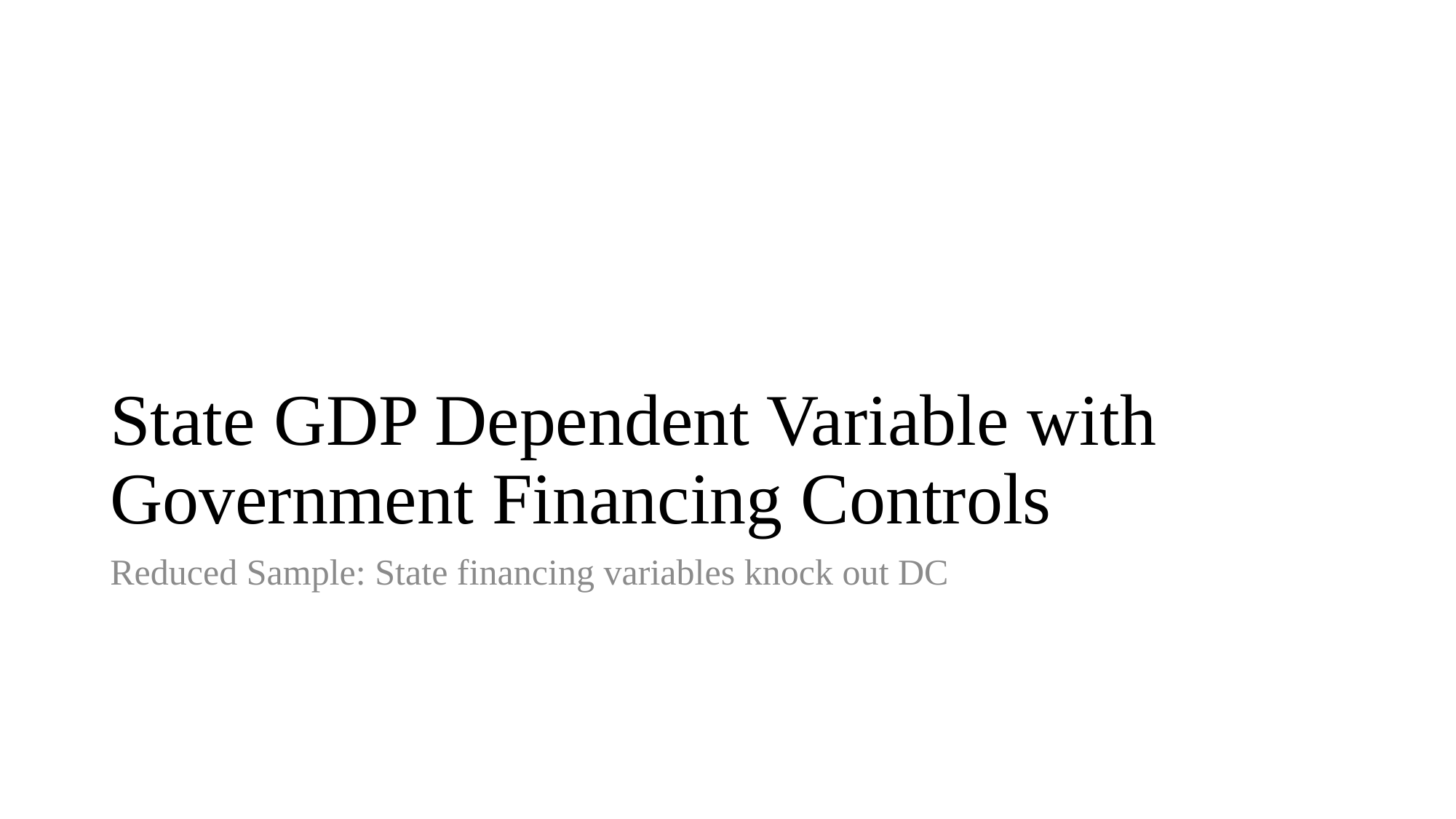

# State GDP Dependent Variable with Government Financing Controls
Reduced Sample: State financing variables knock out DC